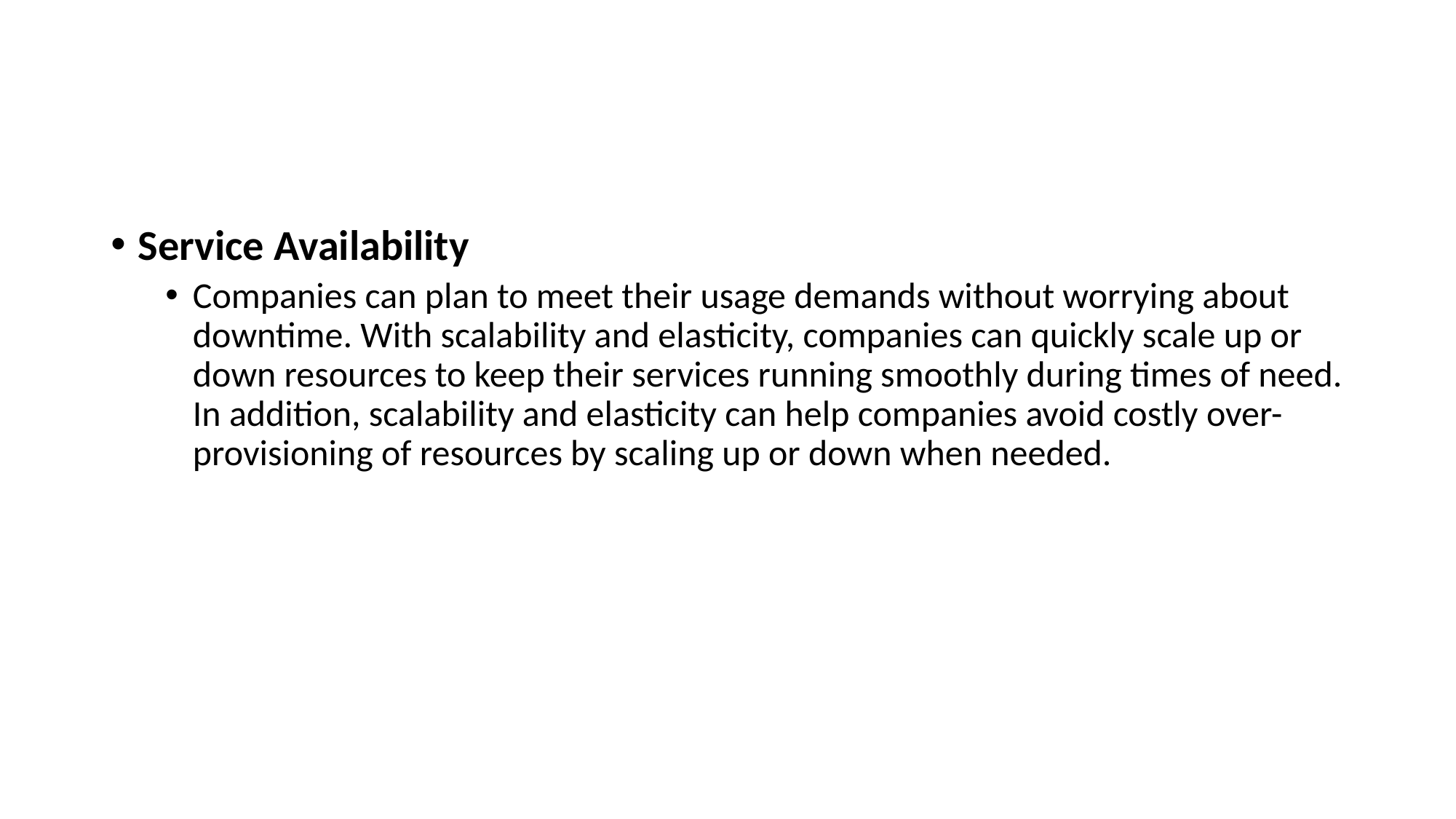

#
Service Availability
Companies can plan to meet their usage demands without worrying about downtime. With scalability and elasticity, companies can quickly scale up or down resources to keep their services running smoothly during times of need. In addition, scalability and elasticity can help companies avoid costly over-provisioning of resources by scaling up or down when needed.